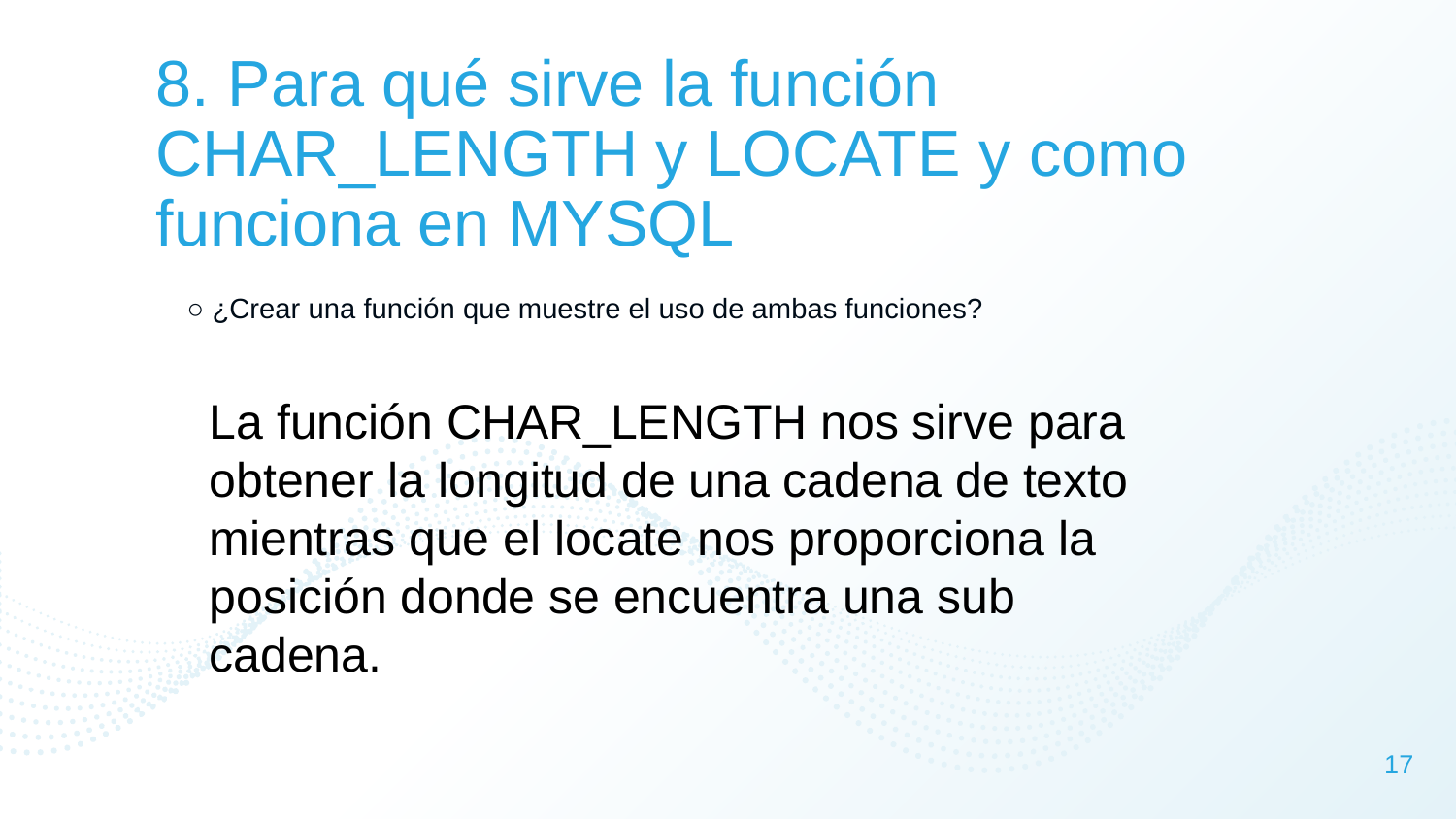

# 8. Para qué sirve la función CHAR_LENGTH y LOCATE y como funciona en MYSQL
○ ¿Crear una función que muestre el uso de ambas funciones?
La función CHAR_LENGTH nos sirve para obtener la longitud de una cadena de texto mientras que el locate nos proporciona la posición donde se encuentra una sub cadena.
17